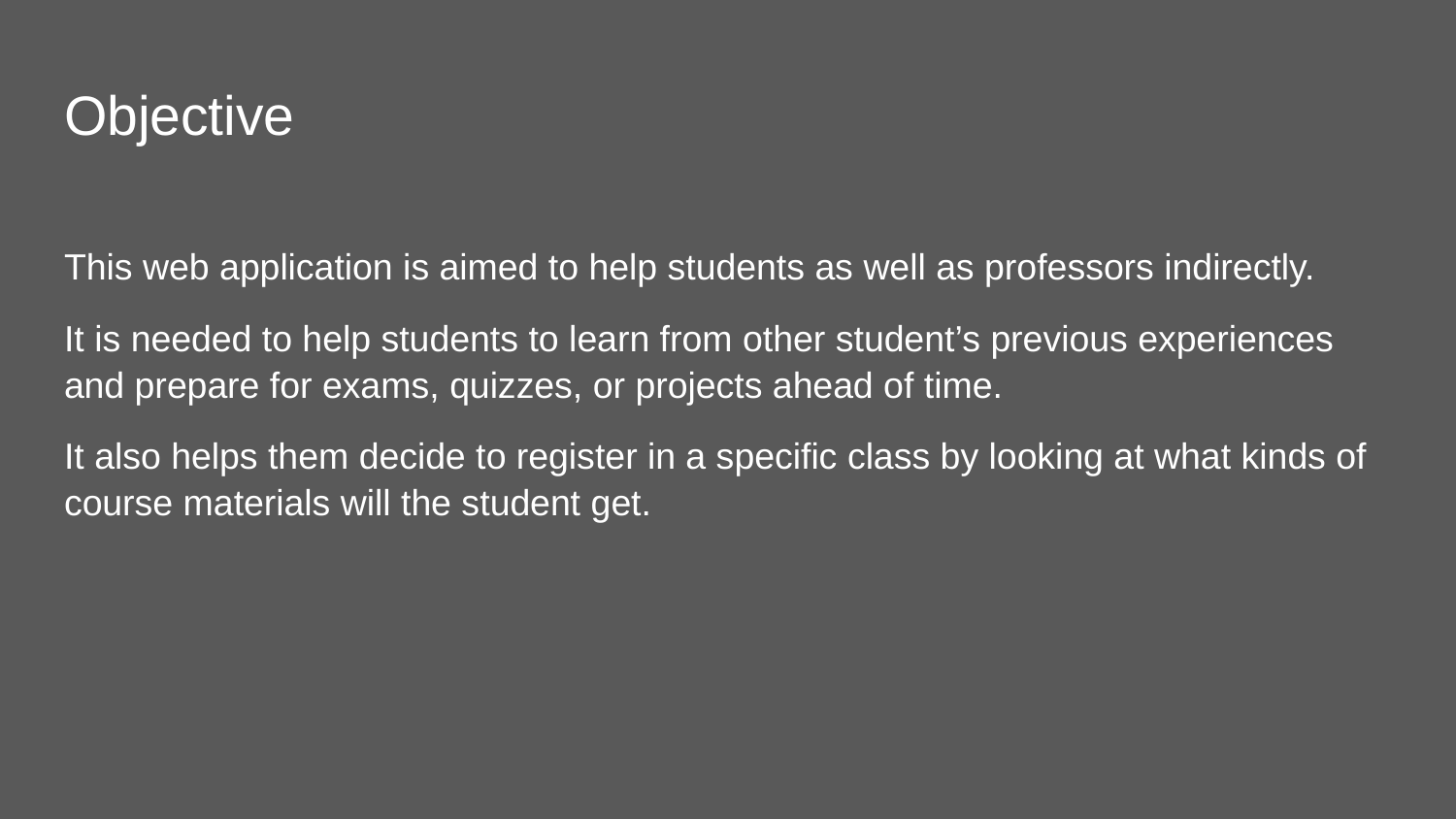

# Objective
This web application is aimed to help students as well as professors indirectly.
It is needed to help students to learn from other student’s previous experiences and prepare for exams, quizzes, or projects ahead of time.
It also helps them decide to register in a specific class by looking at what kinds of course materials will the student get.